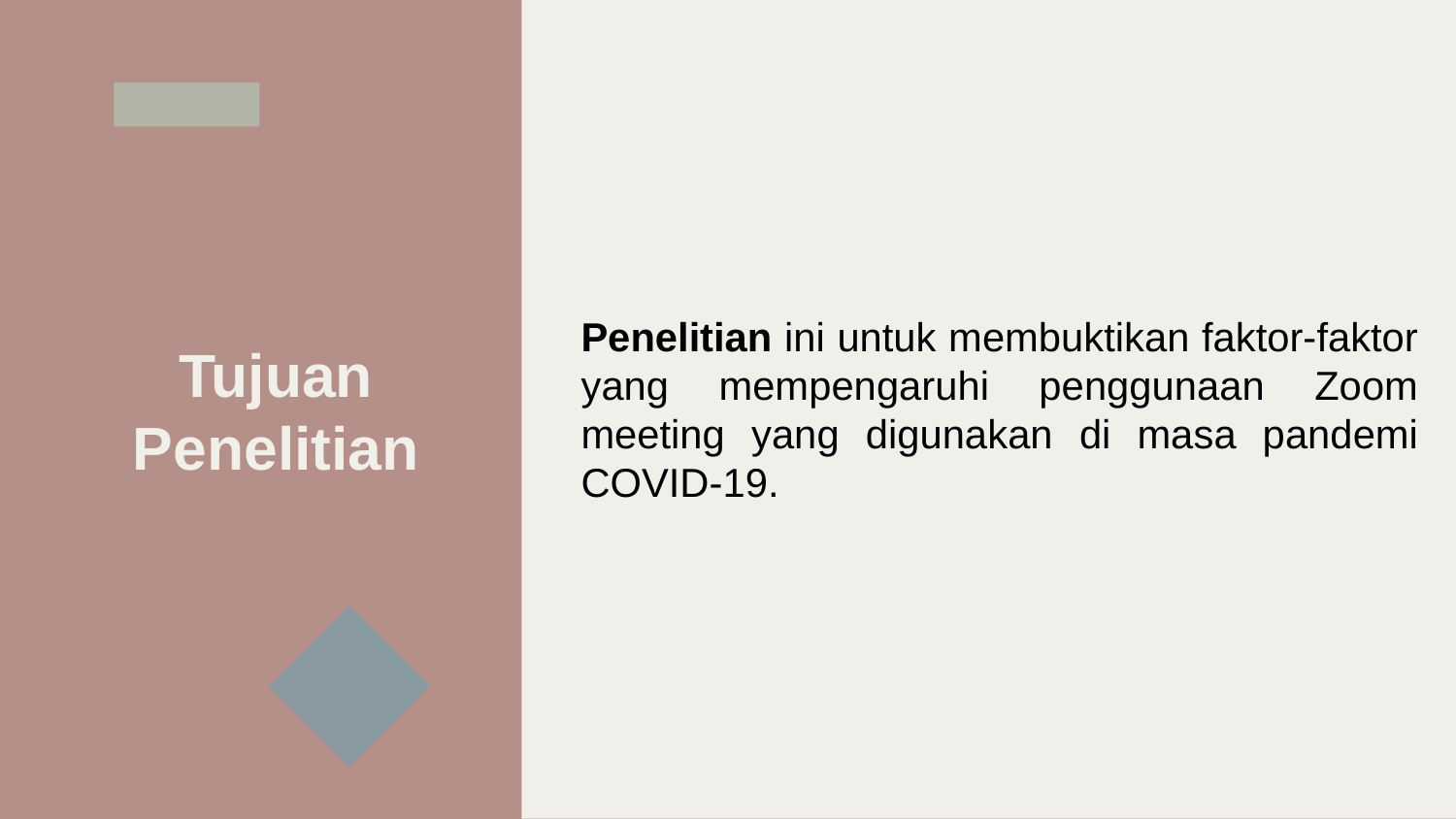

Penelitian ini untuk membuktikan faktor-faktor yang mempengaruhi penggunaan Zoom meeting yang digunakan di masa pandemi COVID-19.
Tujuan Penelitian